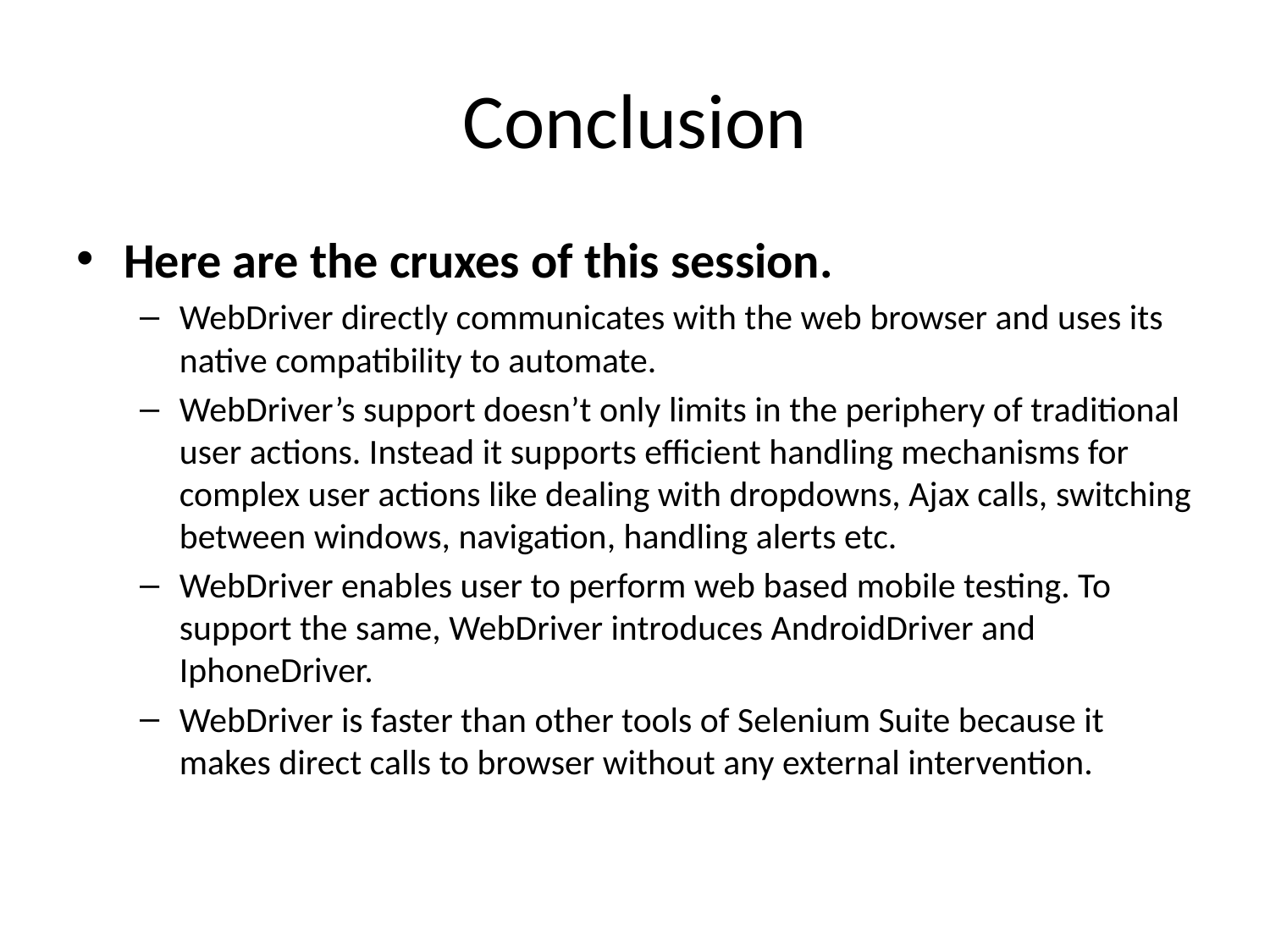

# Conclusion
Here are the cruxes of this session.
WebDriver directly communicates with the web browser and uses its native compatibility to automate.
WebDriver’s support doesn’t only limits in the periphery of traditional user actions. Instead it supports efficient handling mechanisms for complex user actions like dealing with dropdowns, Ajax calls, switching between windows, navigation, handling alerts etc.
WebDriver enables user to perform web based mobile testing. To support the same, WebDriver introduces AndroidDriver and IphoneDriver.
WebDriver is faster than other tools of Selenium Suite because it makes direct calls to browser without any external intervention.